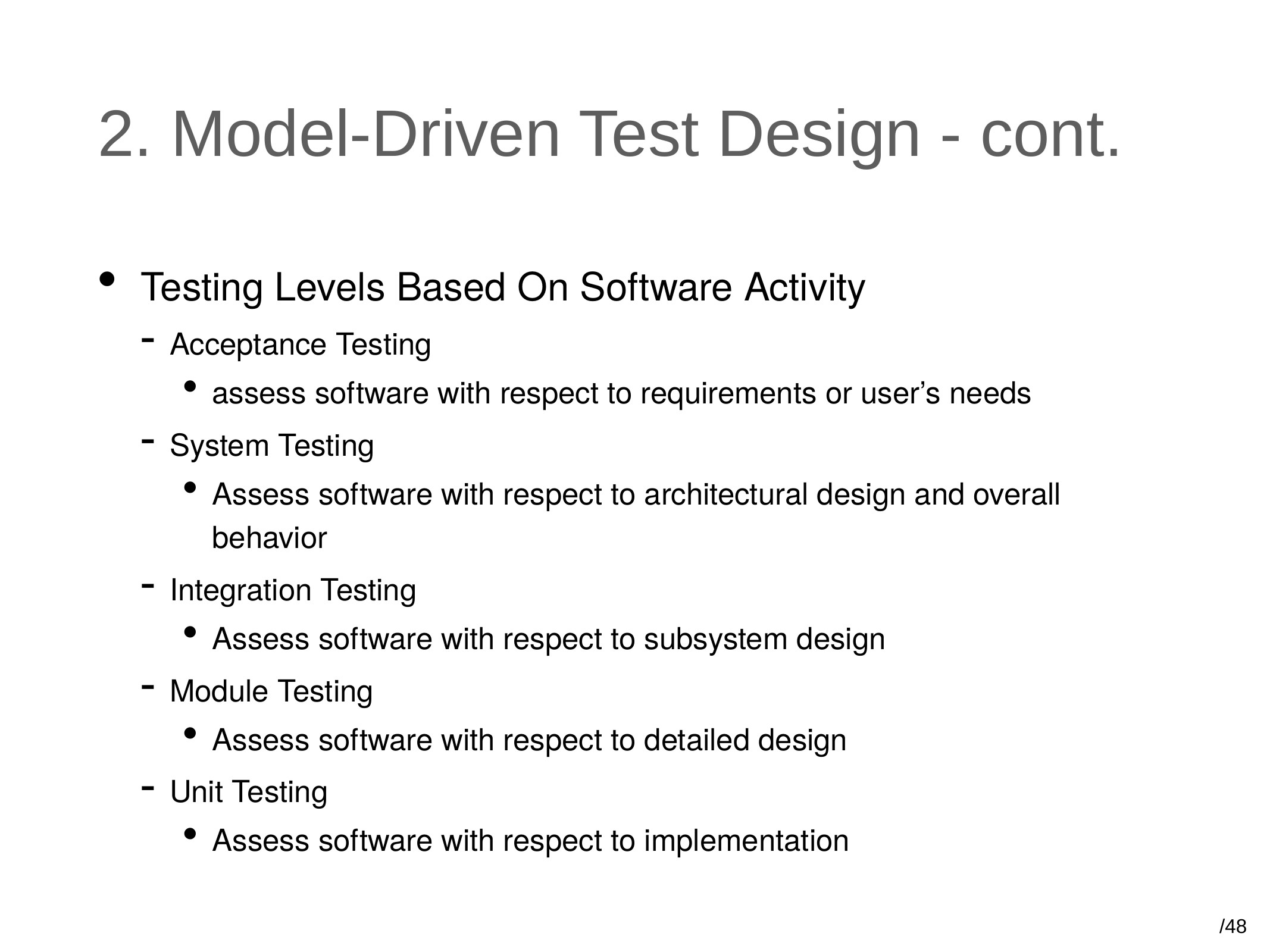

# 2. Model-Driven Test Design - cont.
Testing Levels Based On Software Activity
Acceptance Testing
assess software with respect to requirements or user’s needs
System Testing
Assess software with respect to architectural design and overall behavior
Integration Testing
Assess software with respect to subsystem design
Module Testing
Assess software with respect to detailed design
Unit Testing
Assess software with respect to implementation
17